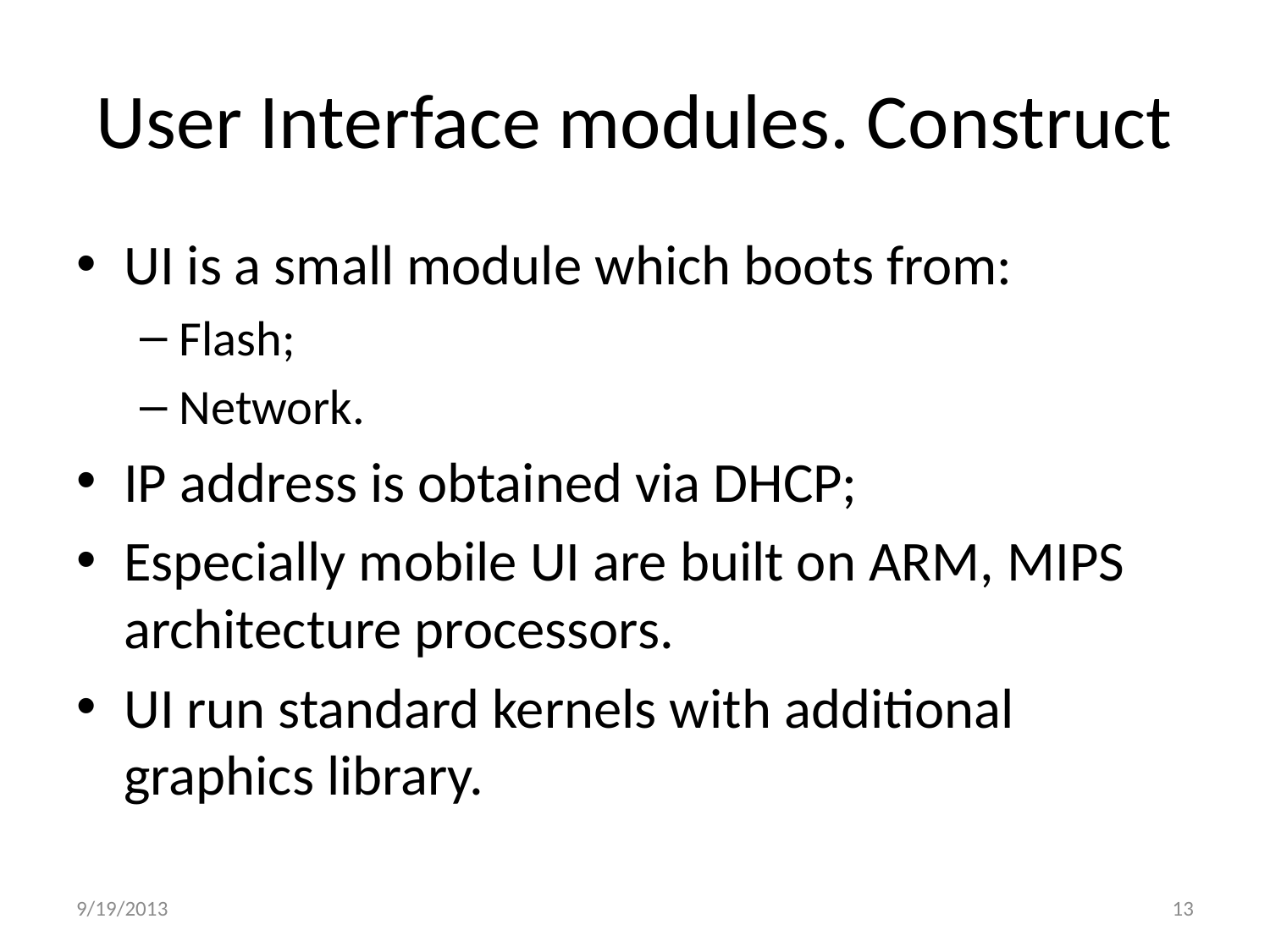

# User Interface modules. Construct
UI is a small module which boots from:
Flash;
Network.
IP address is obtained via DHCP;
Especially mobile UI are built on ARM, MIPS architecture processors.
UI run standard kernels with additional graphics library.
9/19/2013
13